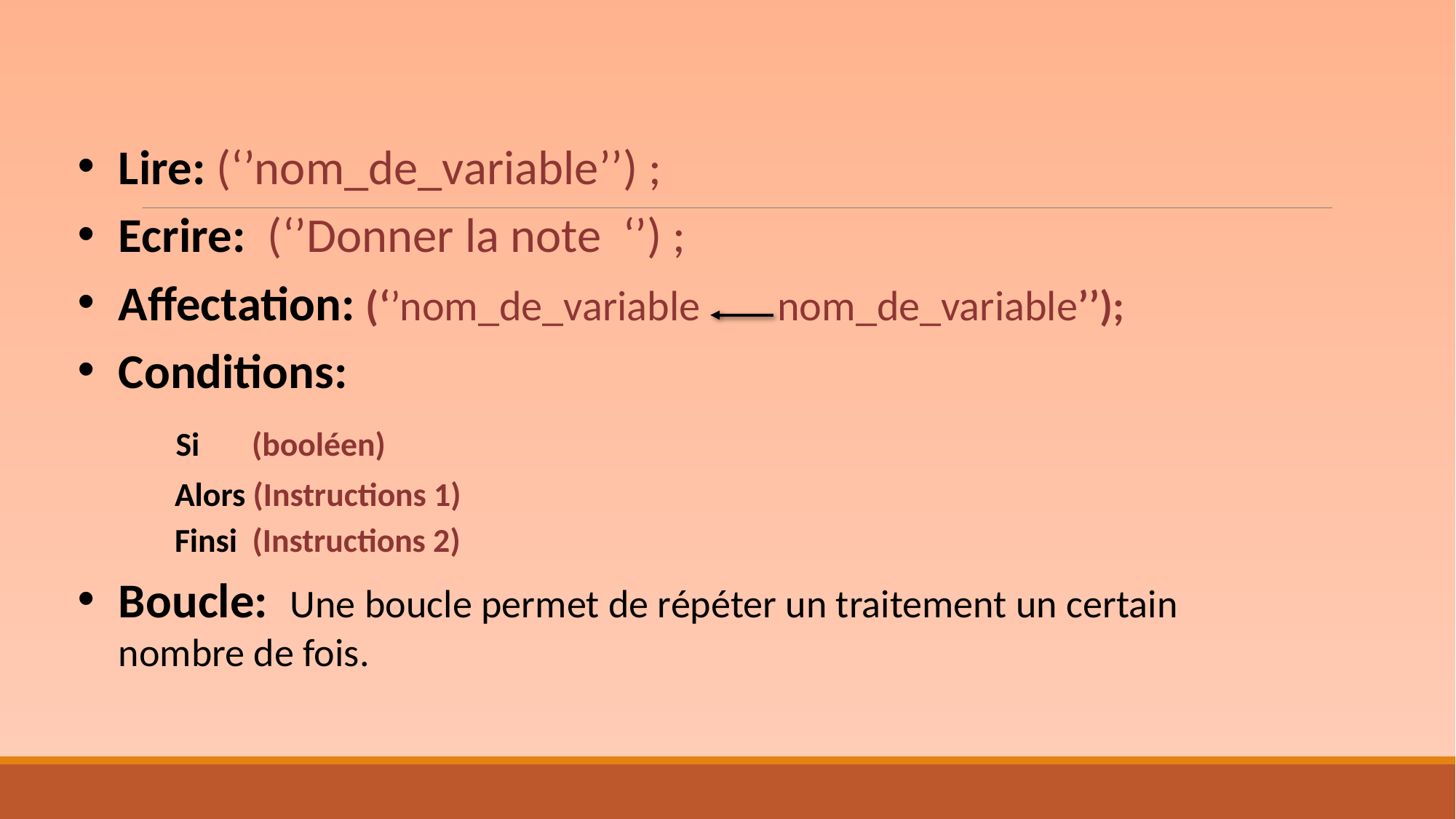

Lire: (‘’nom_de_variable’’) ;
Ecrire:  (‘’Donner la note  ‘’) ;
Affectation: (‘’nom_de_variable        nom_de_variable’’);
Conditions:
         Si       (booléen)
             Alors (Instructions 1)
             Finsi  (Instructions 2)
Boucle:  Une boucle permet de répéter un traitement un certain nombre de fois.